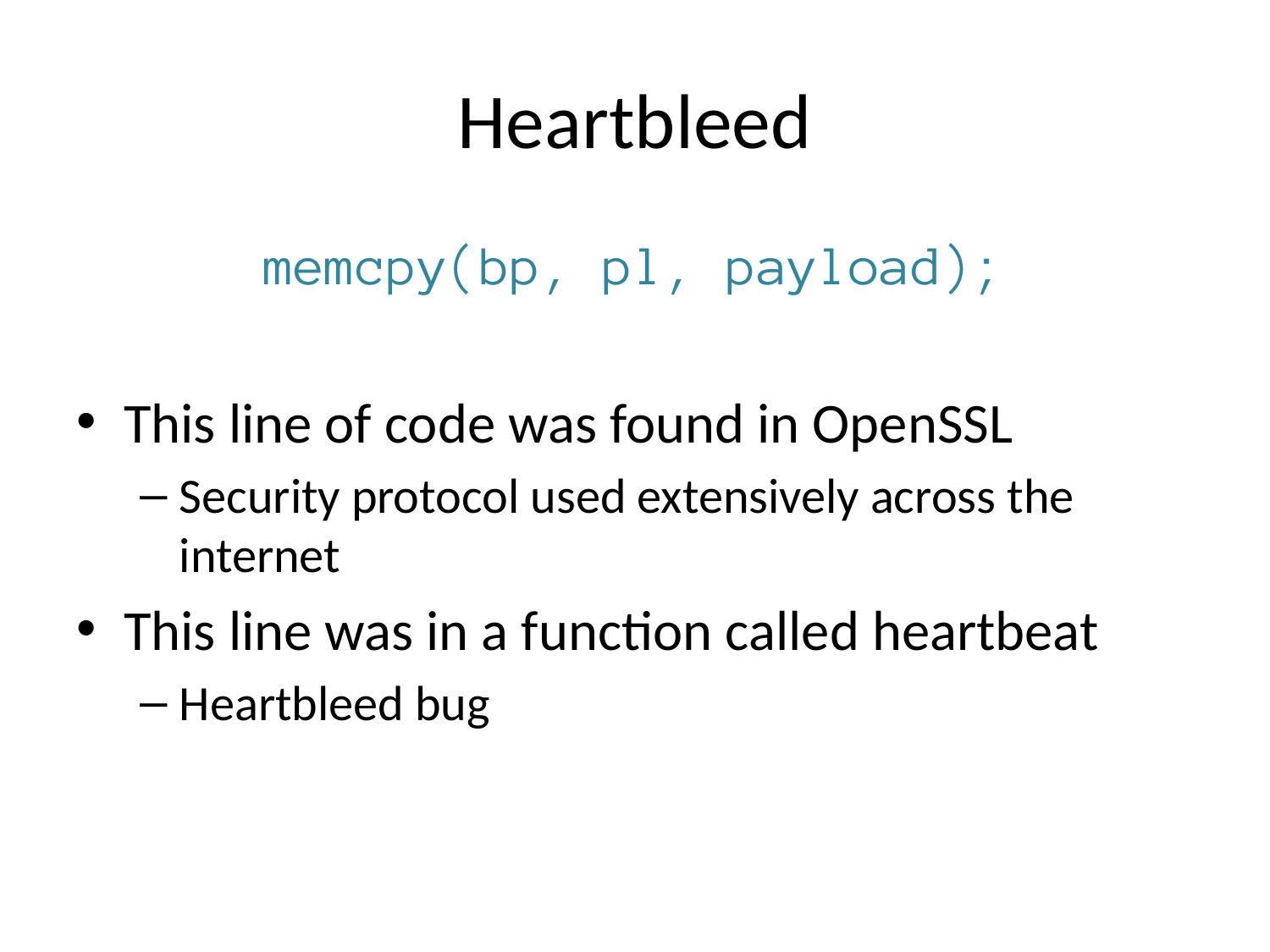

# Heartbleed
memcpy(bp, pl, payload);

This line of code was found in OpenSSL
Security protocol used extensively across the internet
This line was in a function called heartbeat
Heartbleed bug